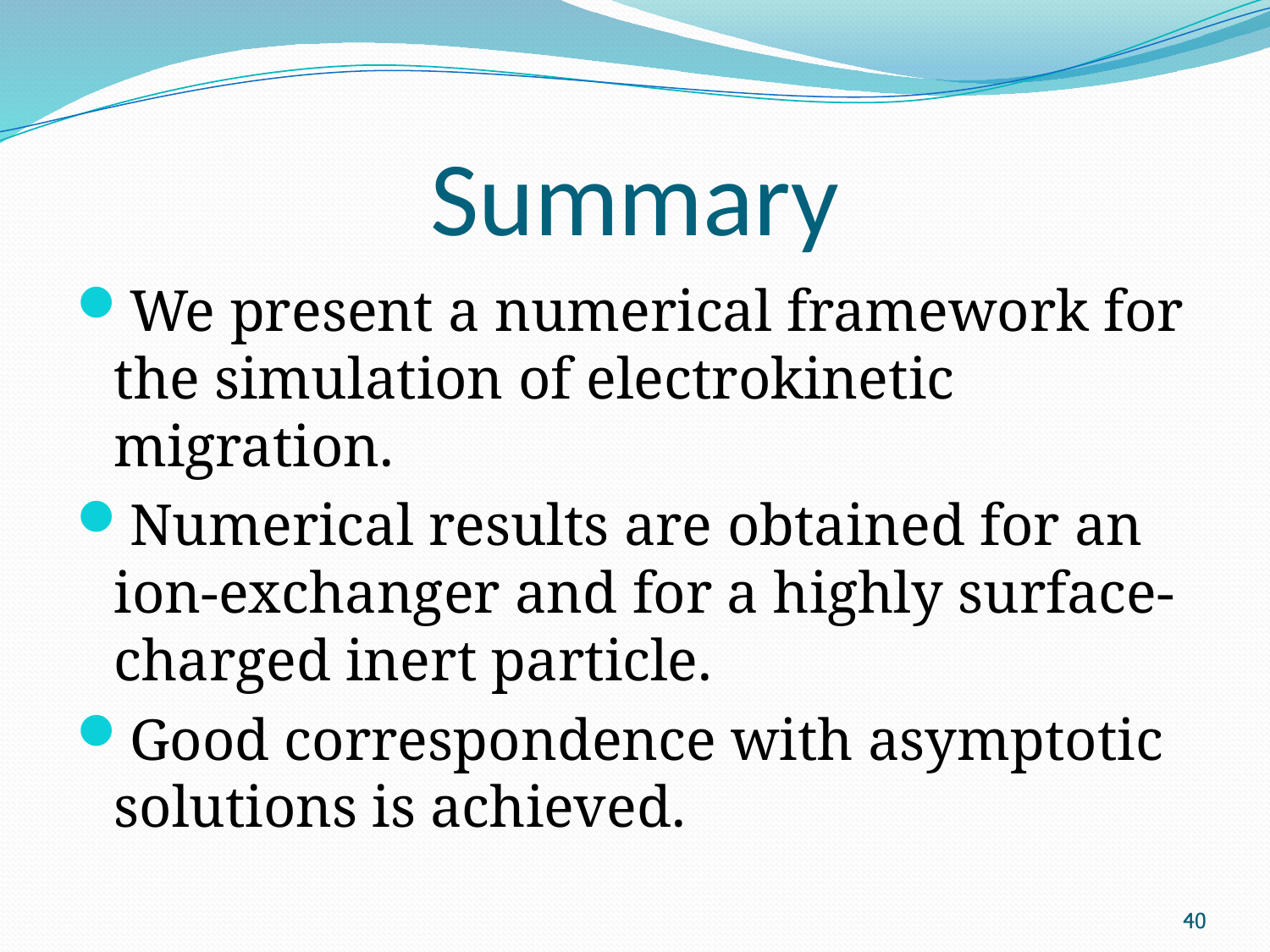

# Summary
We present a numerical framework for the simulation of electrokinetic migration.
Numerical results are obtained for an ion-exchanger and for a highly surface-charged inert particle.
Good correspondence with asymptotic solutions is achieved.
40